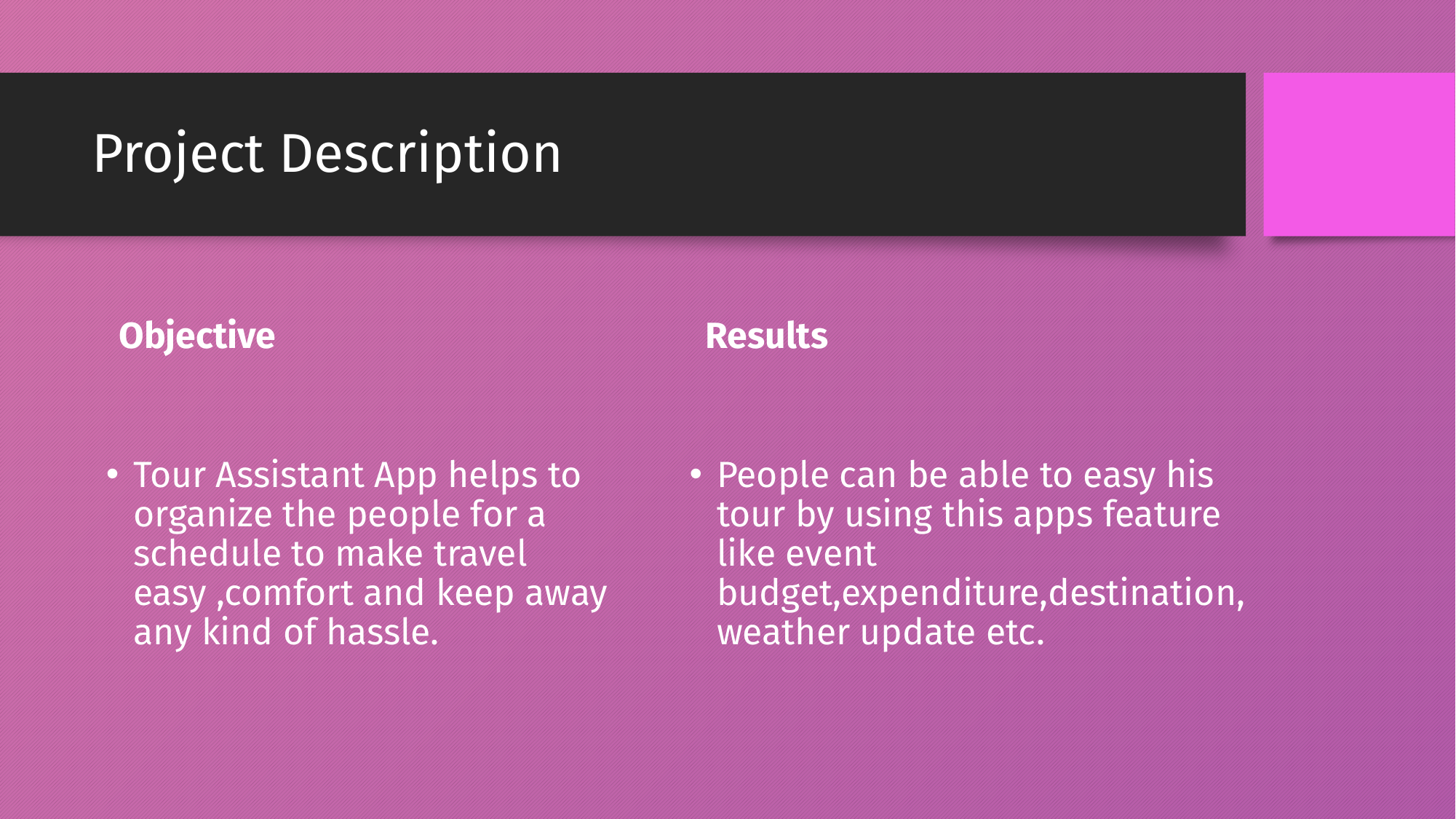

# Project Description
Objective
Results
Tour Assistant App helps to organize the people for a schedule to make travel easy ,comfort and keep away any kind of hassle.
People can be able to easy his tour by using this apps feature like event budget,expenditure,destination, weather update etc.